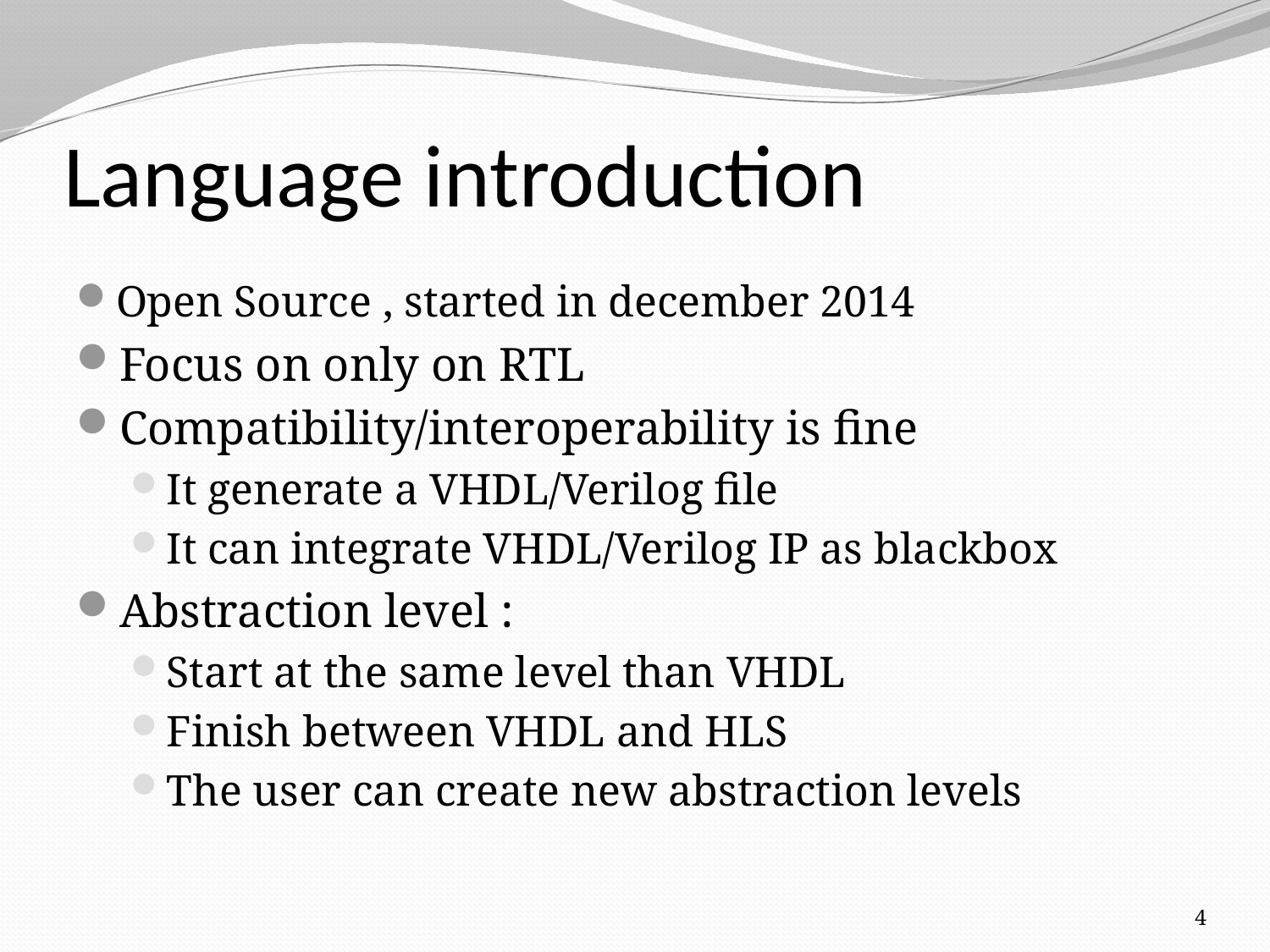

# Language introduction
Open Source , started in december 2014
Focus on only on RTL
Compatibility/interoperability is fine
It generate a VHDL/Verilog file
It can integrate VHDL/Verilog IP as blackbox
Abstraction level :
Start at the same level than VHDL
Finish between VHDL and HLS
The user can create new abstraction levels

4